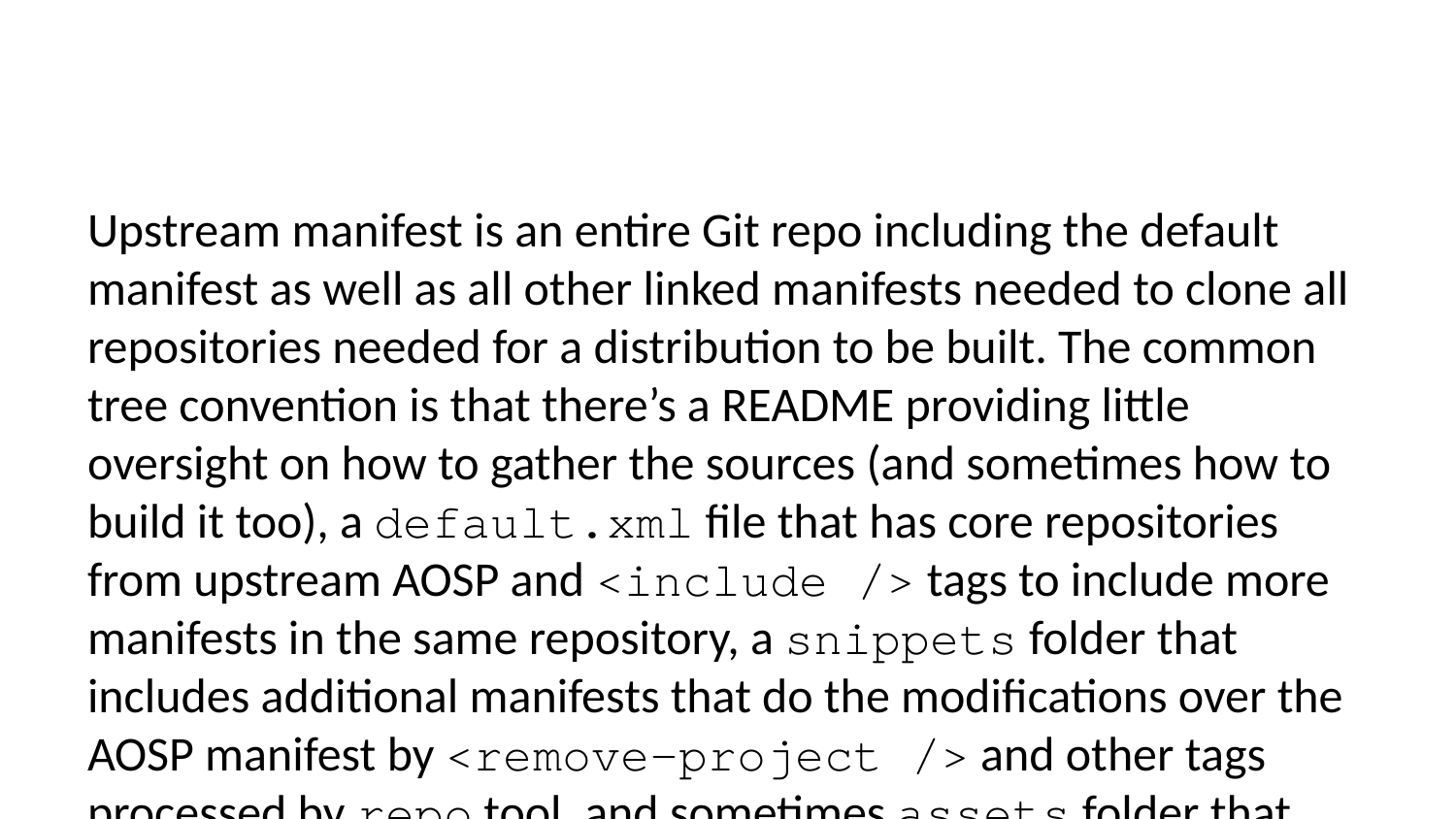

Upstream manifest is an entire Git repo including the default manifest as well as all other linked manifests needed to clone all repositories needed for a distribution to be built. The common tree convention is that there’s a README providing little oversight on how to gather the sources (and sometimes how to build it too), a default.xml file that has core repositories from upstream AOSP and <include /> tags to include more manifests in the same repository, a snippets folder that includes additional manifests that do the modifications over the AOSP manifest by <remove-project /> and other tags processed by repo tool, and sometimes assets folder that includes all other assets for the README. You initialize your local directory with it.